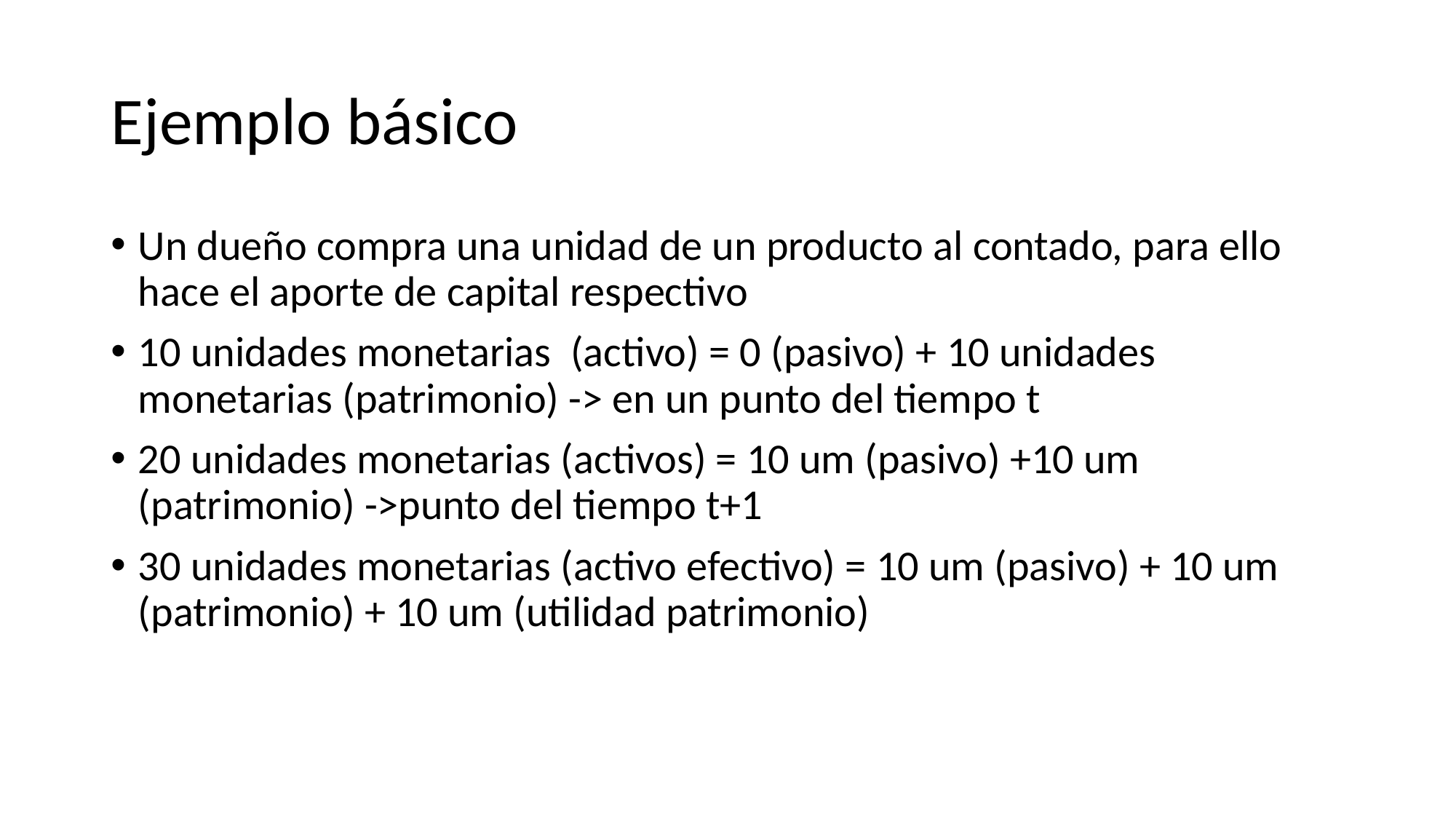

# Ejemplo básico
Un dueño compra una unidad de un producto al contado, para ello hace el aporte de capital respectivo
10 unidades monetarias  (activo) = 0 (pasivo) + 10 unidades monetarias (patrimonio) -> en un punto del tiempo t
20 unidades monetarias (activos) = 10 um (pasivo) +10 um (patrimonio) ->punto del tiempo t+1
30 unidades monetarias (activo efectivo) = 10 um (pasivo) + 10 um (patrimonio) + 10 um (utilidad patrimonio)